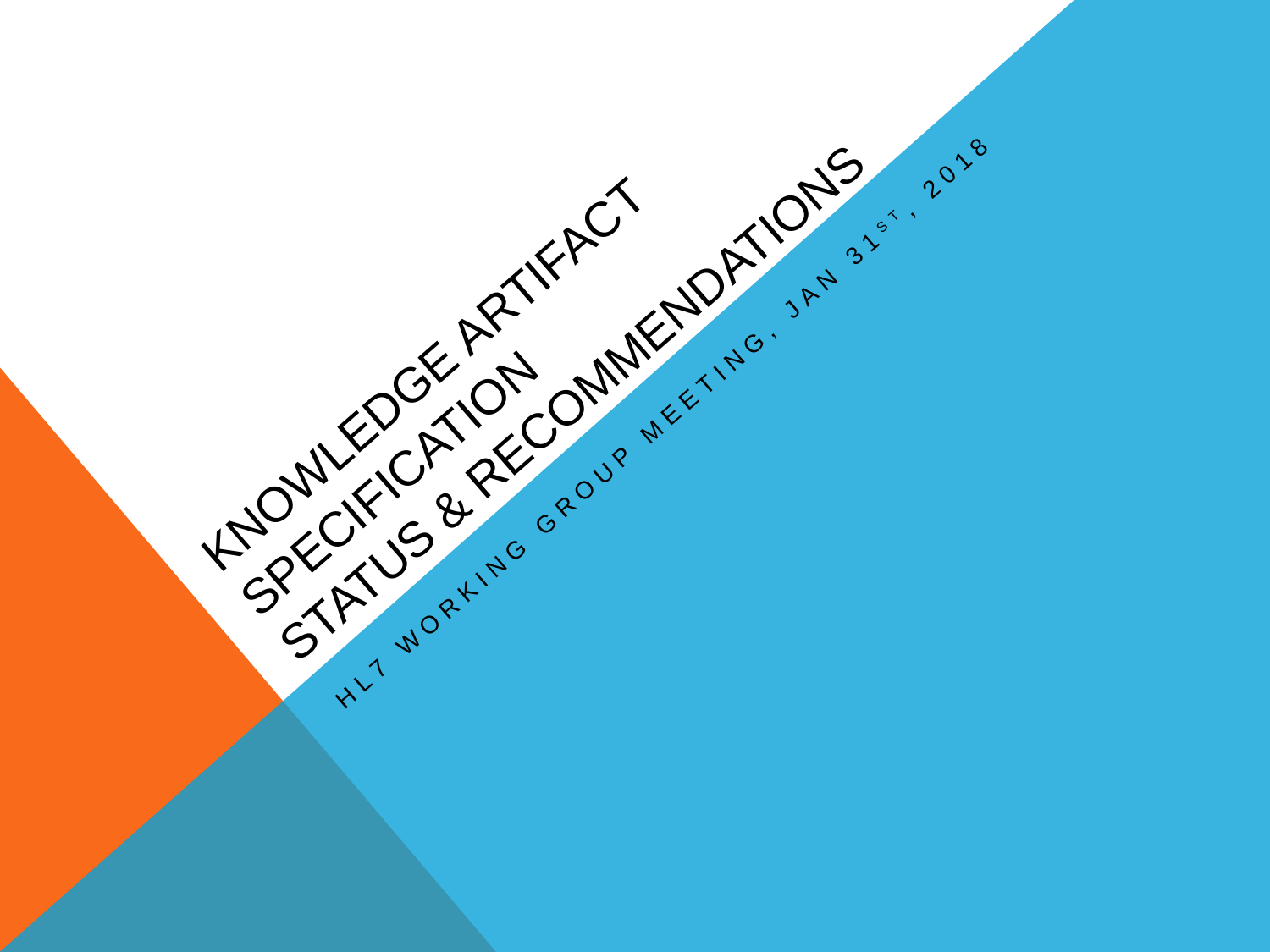

# Knowledge artifact Specification Status & recommendations
Hl7 Working group meeting, Jan 31st, 2018